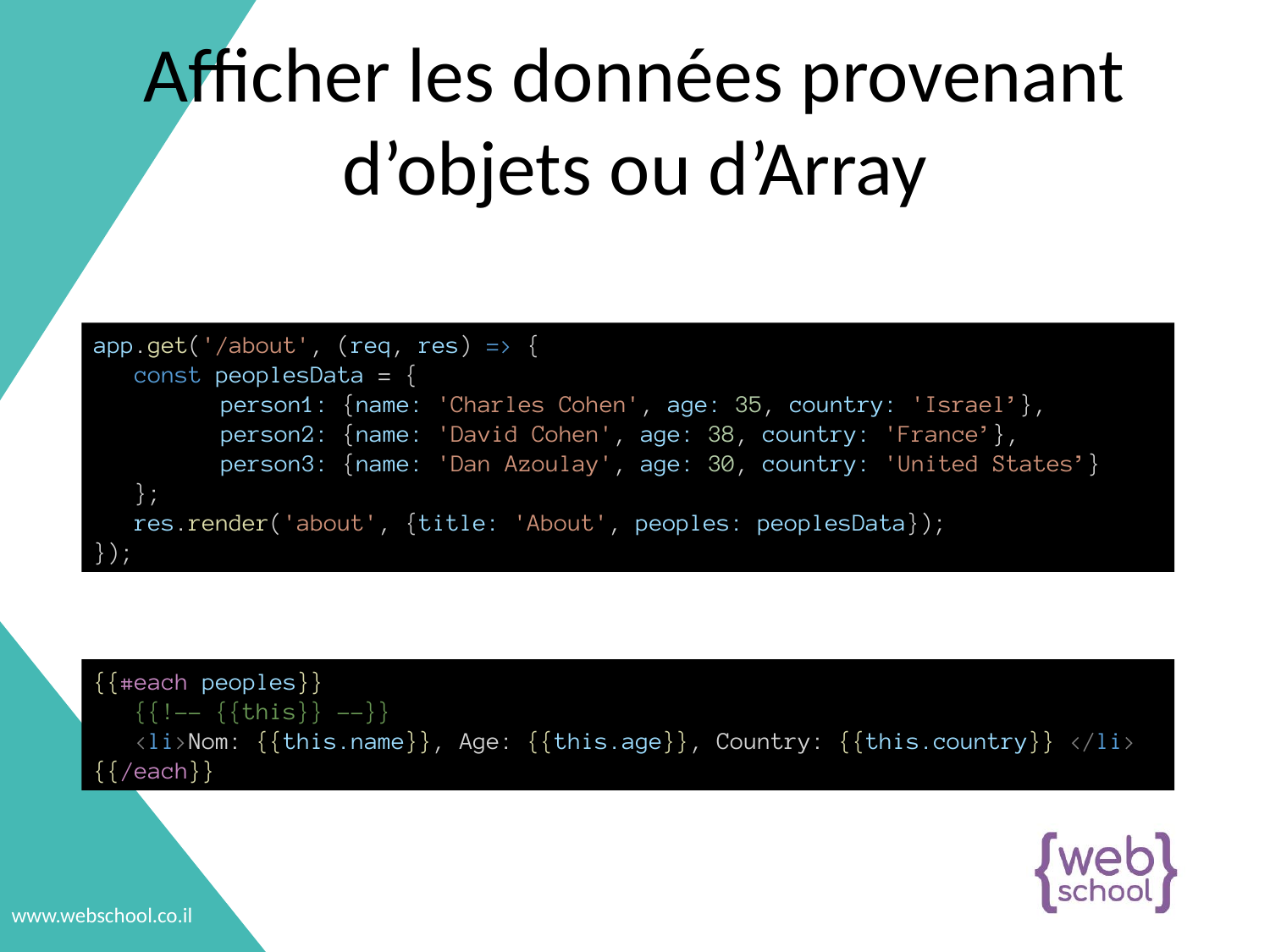

# Afficher les données provenant d’objets ou d’Array
app.get('/about', (req, res) => {
   const peoplesData = {
	person1: {name: 'Charles Cohen', age: 35, country: 'Israel’},
	person2: {name: 'David Cohen', age: 38, country: 'France’},
	person3: {name: 'Dan Azoulay', age: 30, country: 'United States’}
   };
   res.render('about', {title: 'About', peoples: peoplesData});
});
{{#each peoples}}
   {{!-- {{this}} --}}
   <li>Nom: {{this.name}}, Age: {{this.age}}, Country: {{this.country}} </li>
{{/each}}